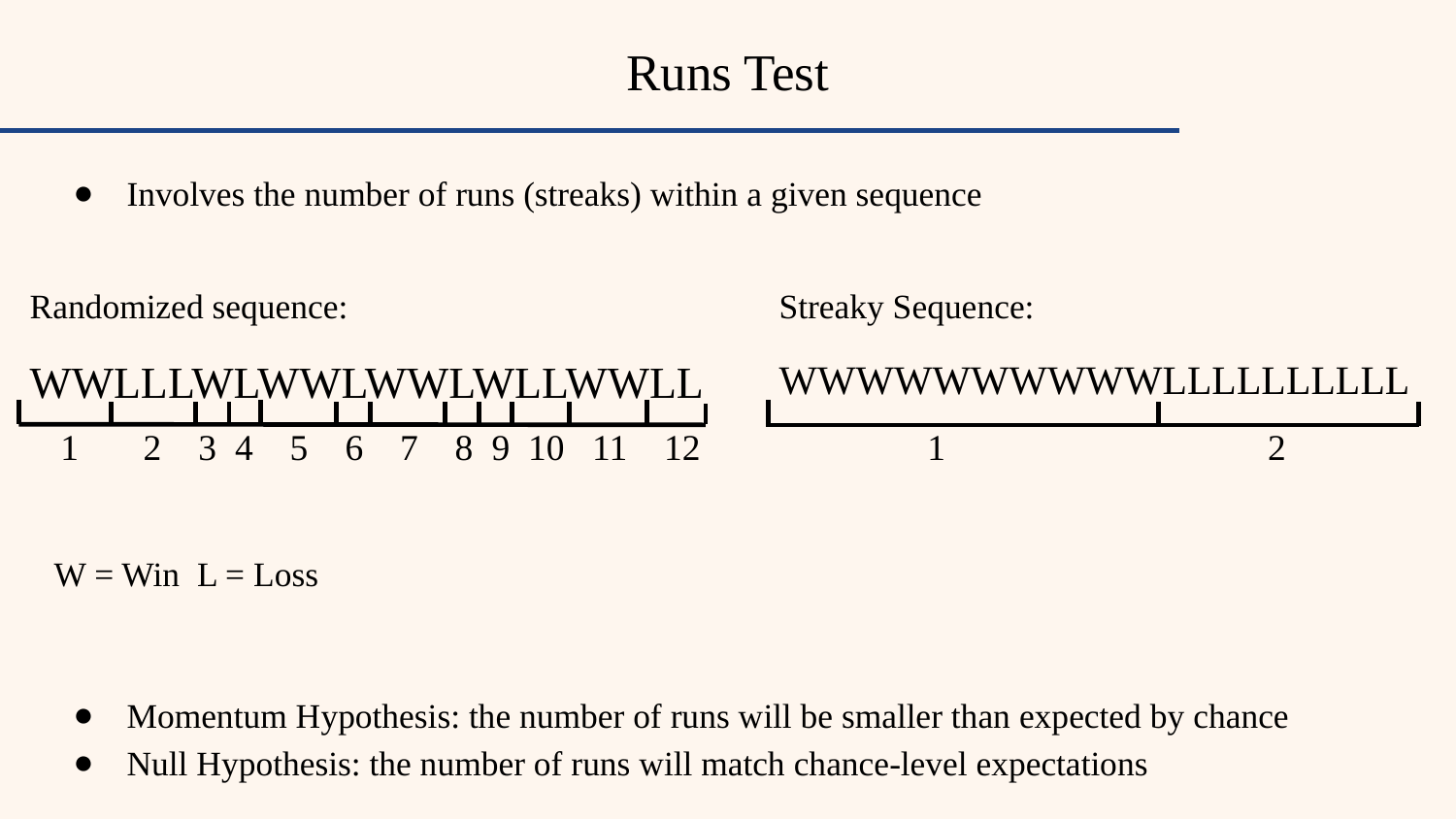

Runs Test
Involves the number of runs (streaks) within a given sequence

W = Win  L = Loss

Momentum Hypothesis: the number of runs will be smaller than expected by chance
Null Hypothesis: the number of runs will match chance-level expectations

Randomized sequence:
WWLLLWLWWLWWLWLLWWLL
Streaky Sequence:
WWWWWWWWWWLLLLLLLLLL
   1       2    3  4    5    6    7    8  9  10   11    12
                      1                                   2